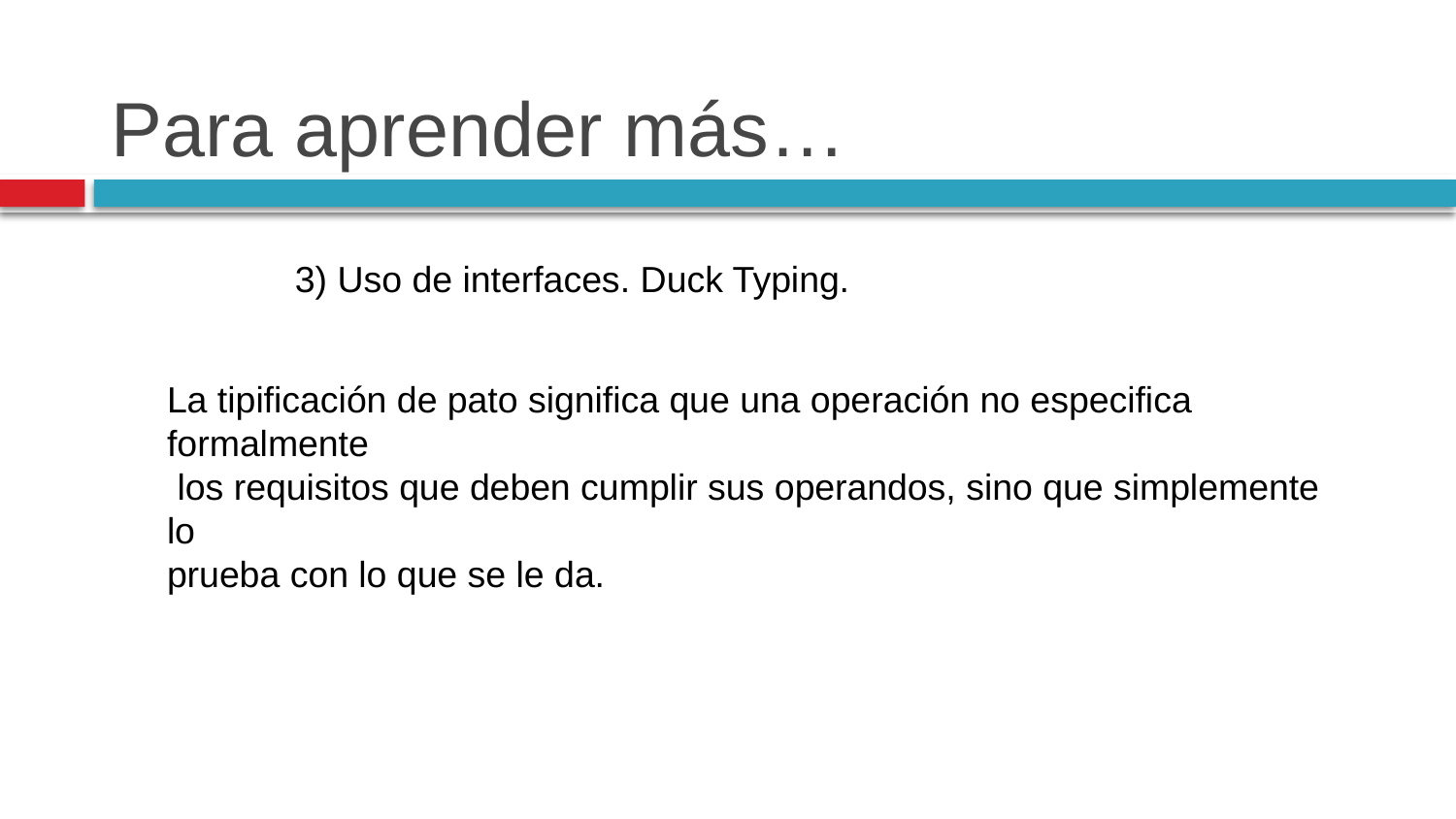

# Para aprender más…
3) Uso de interfaces. Duck Typing.

La tipificación de pato significa que una operación no especifica formalmente
 los requisitos que deben cumplir sus operandos, sino que simplemente lo
prueba con lo que se le da.